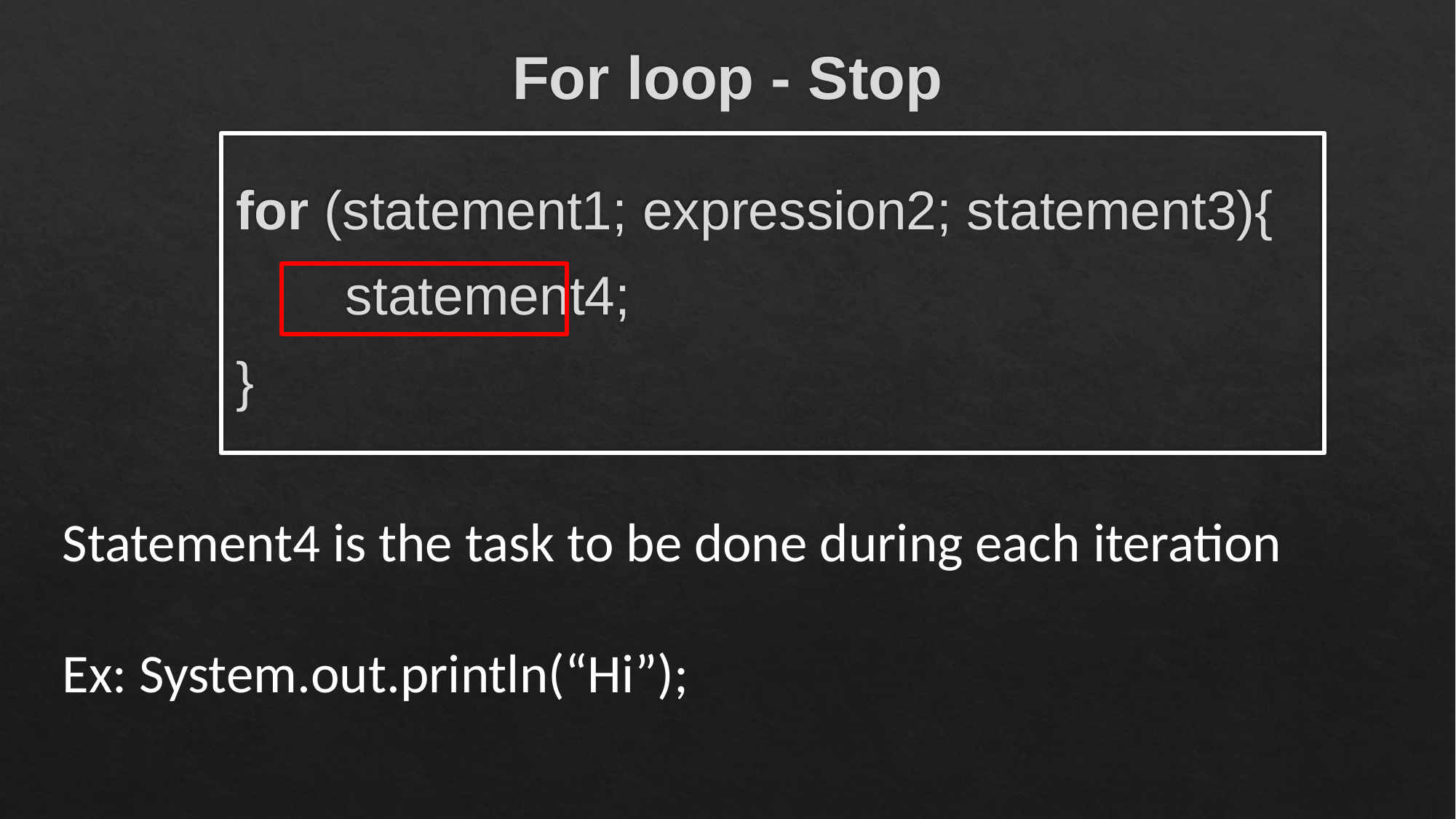

# For loop - Stop
for (statement1; expression2; statement3){
	statement4;
}

Statement4 is the task to be done during each iteration

Ex: System.out.println(“Hi”);